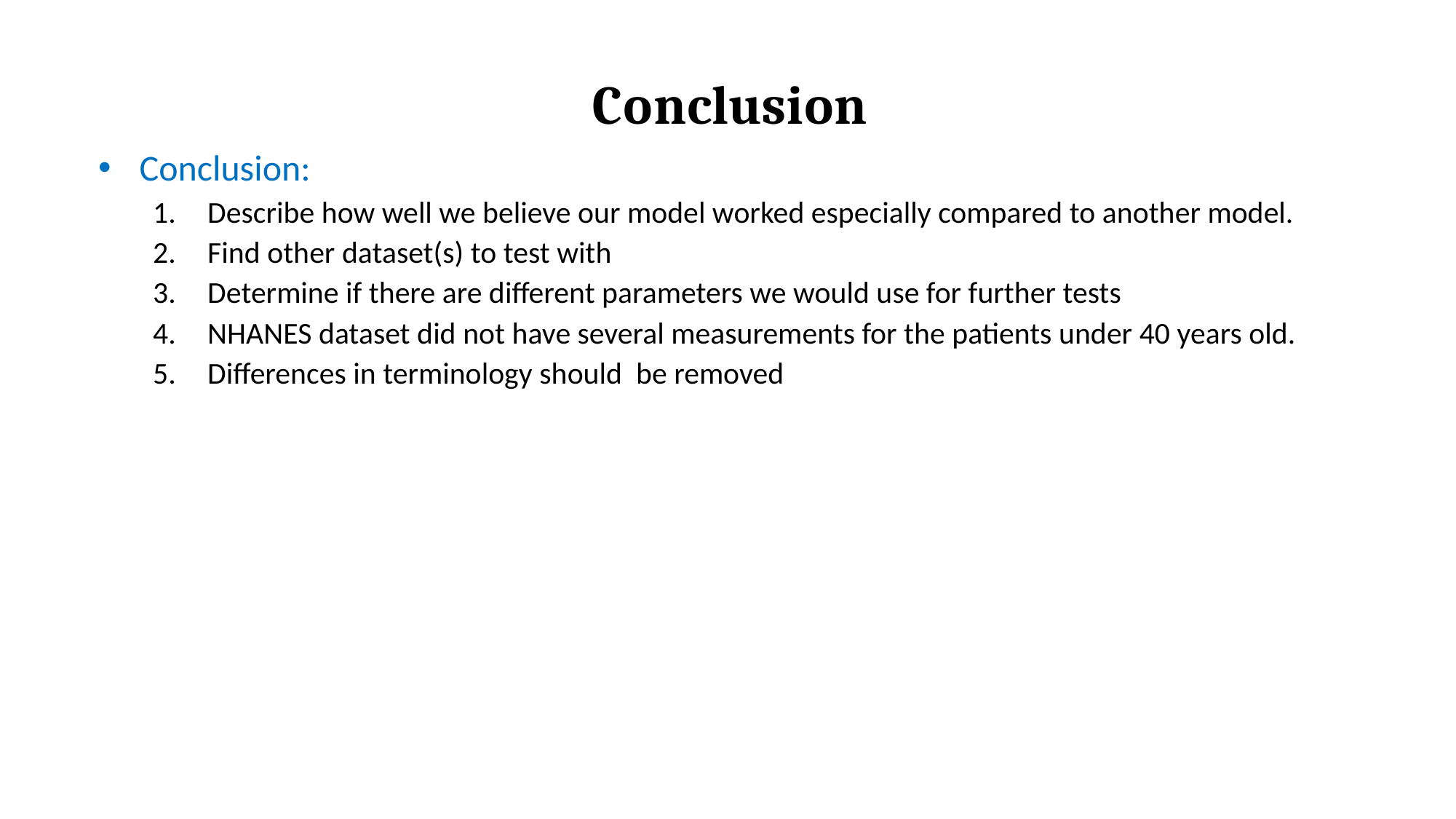

# Conclusion
Conclusion:
Describe how well we believe our model worked especially compared to another model.
Find other dataset(s) to test with
Determine if there are different parameters we would use for further tests
NHANES dataset did not have several measurements for the patients under 40 years old.
Differences in terminology should  be removed